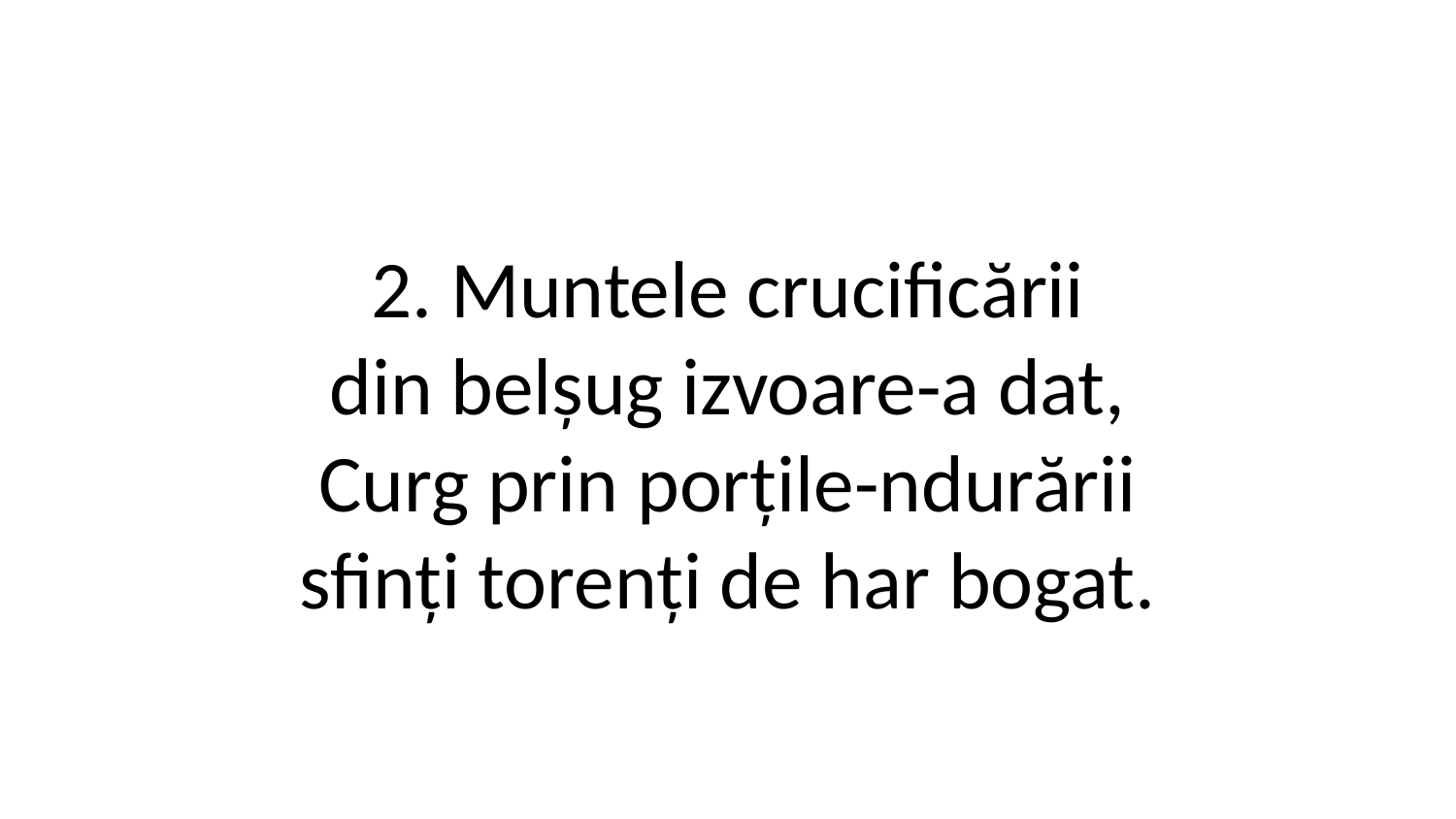

2. Muntele crucificării
din belșug izvoare-a dat,
Curg prin porțile-ndurării
sfinți torenți de har bogat.